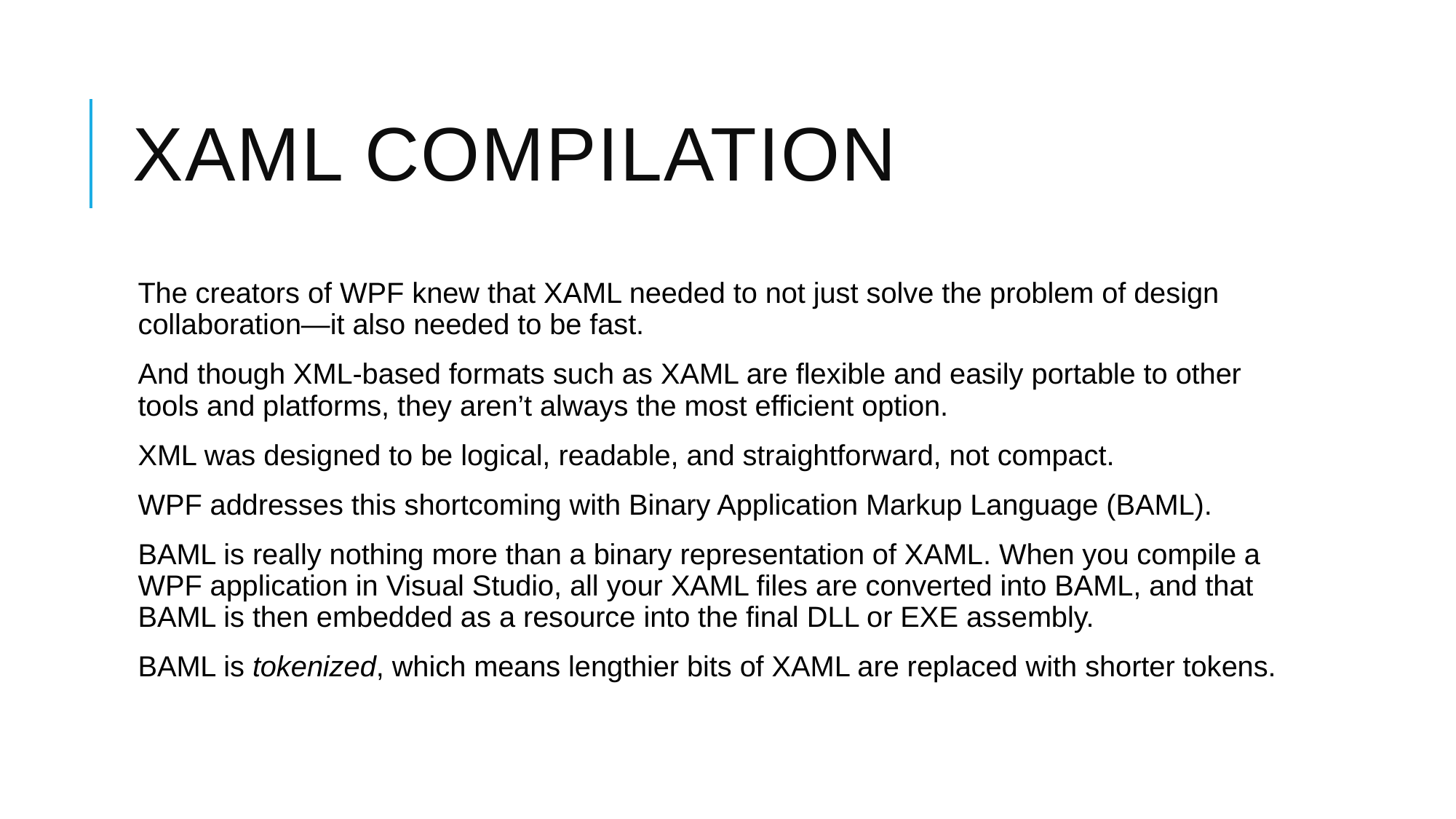

# XAML Compilation
The creators of WPF knew that XAML needed to not just solve the problem of design collaboration—it also needed to be fast.
And though XML-based formats such as XAML are flexible and easily portable to other tools and platforms, they aren’t always the most efficient option.
XML was designed to be logical, readable, and straightforward, not compact.
WPF addresses this shortcoming with Binary Application Markup Language (BAML).
BAML is really nothing more than a binary representation of XAML. When you compile a WPF application in Visual Studio, all your XAML files are converted into BAML, and that BAML is then embedded as a resource into the final DLL or EXE assembly.
BAML is tokenized, which means lengthier bits of XAML are replaced with shorter tokens.